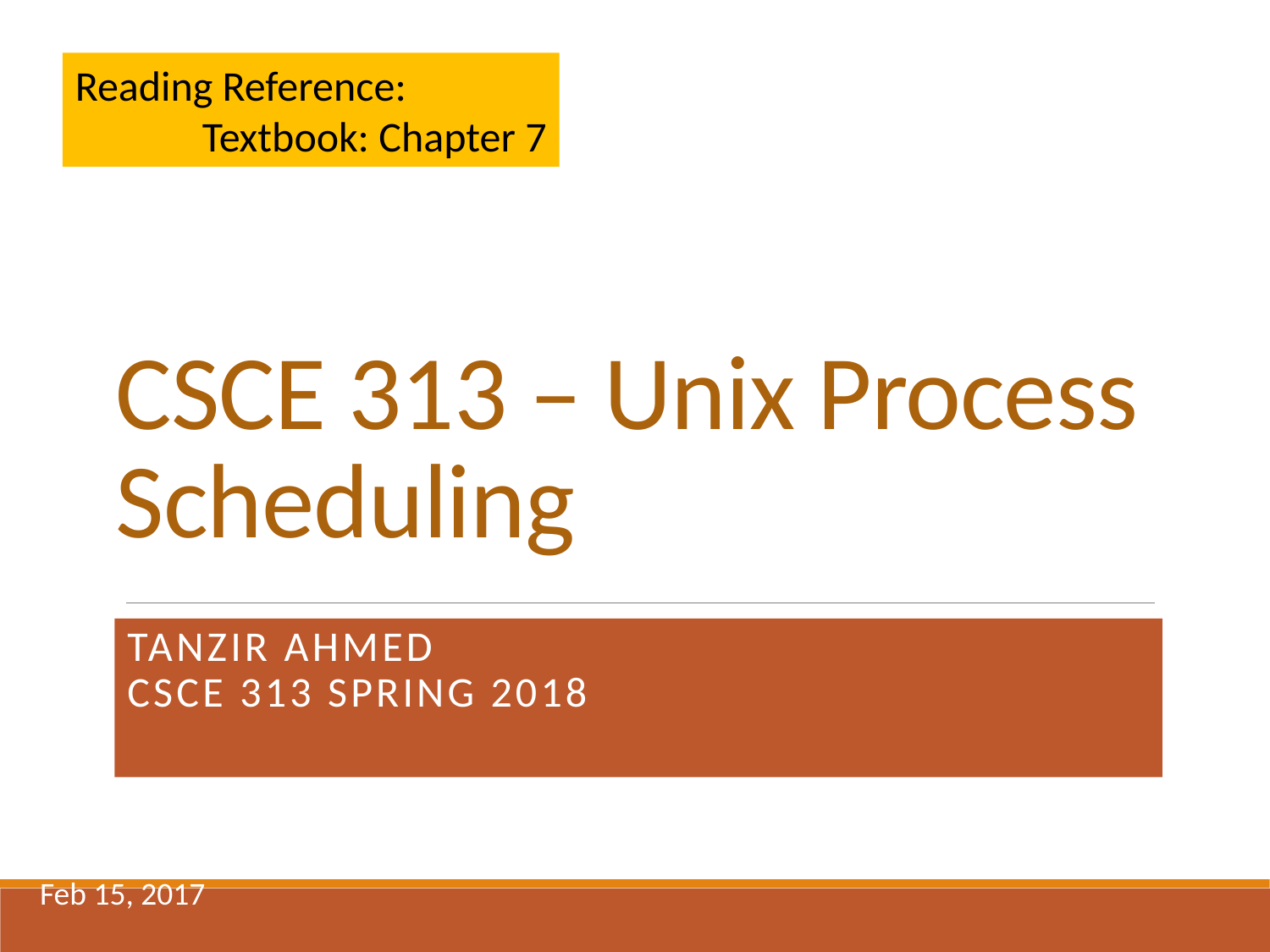

Reading Reference:
	Textbook: Chapter 7
# CSCE 313 – Unix Process Scheduling
Tanzir Ahmed
CSCE 313 Spring 2018
Feb 15, 2017